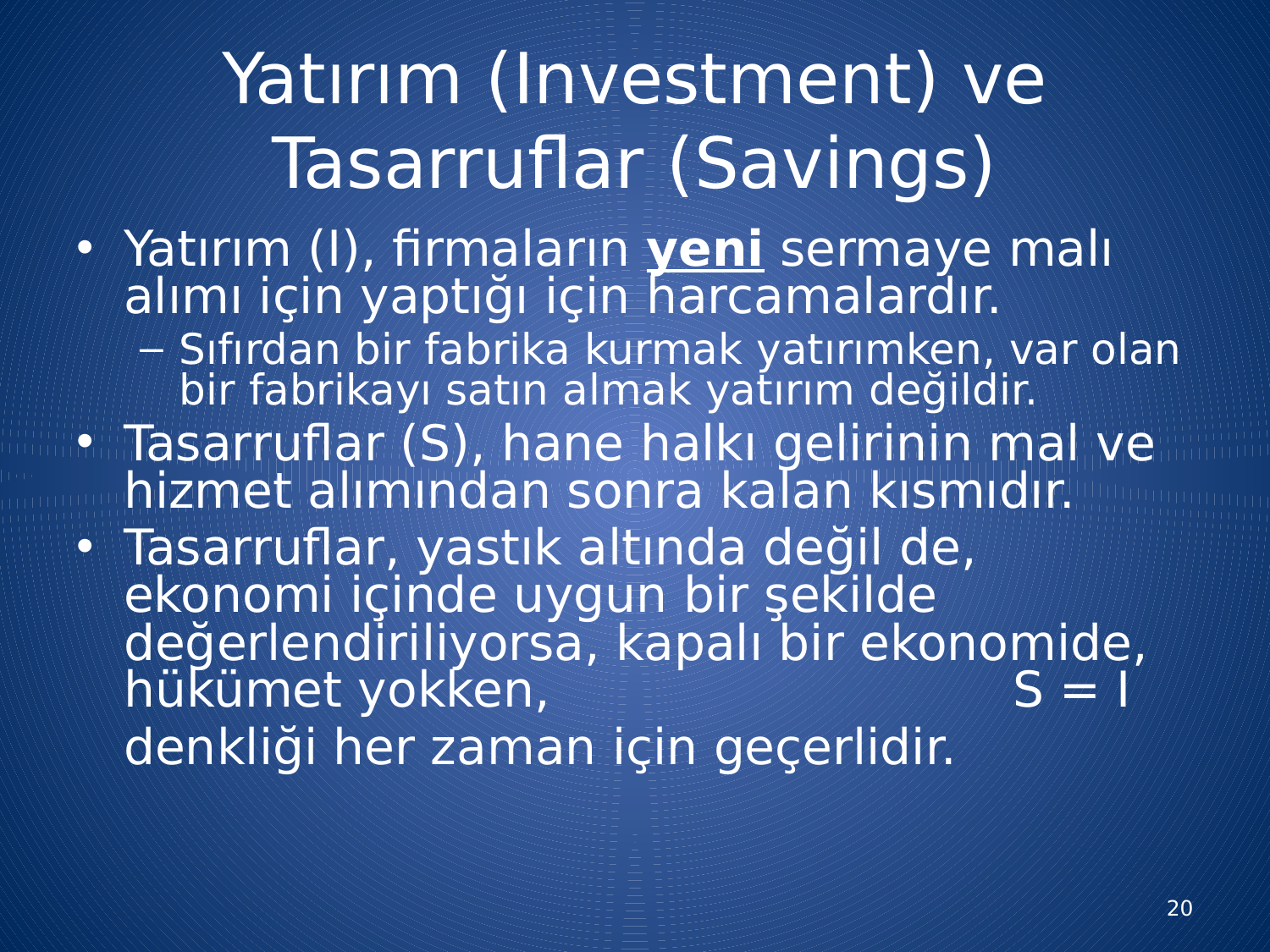

# Yatırım (Investment) ve Tasarruflar (Savings)
Yatırım (I), firmaların yeni sermaye malı alımı için yaptığı için harcamalardır.
Sıfırdan bir fabrika kurmak yatırımken, var olan bir fabrikayı satın almak yatırım değildir.
Tasarruflar (S), hane halkı gelirinin mal ve hizmet alımından sonra kalan kısmıdır.
Tasarruflar, yastık altında değil de, ekonomi içinde uygun bir şekilde değerlendiriliyorsa, kapalı bir ekonomide, hükümet yokken,				S = I
	denkliği her zaman için geçerlidir.
20